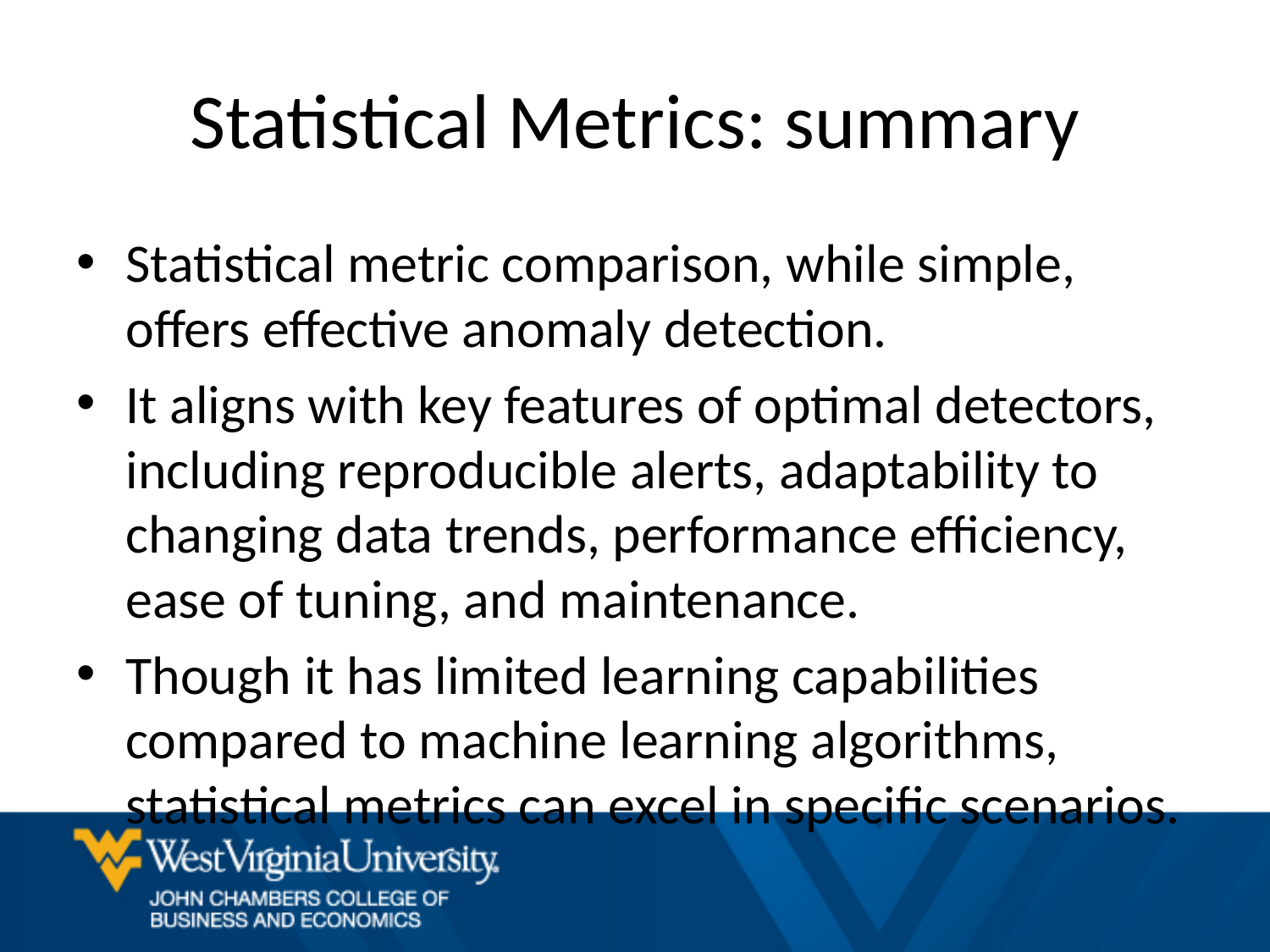

# Statistical Metrics: summary
Statistical metric comparison, while simple, offers effective anomaly detection.
It aligns with key features of optimal detectors, including reproducible alerts, adaptability to changing data trends, performance efficiency, ease of tuning, and maintenance.
Though it has limited learning capabilities compared to machine learning algorithms, statistical metrics can excel in specific scenarios.